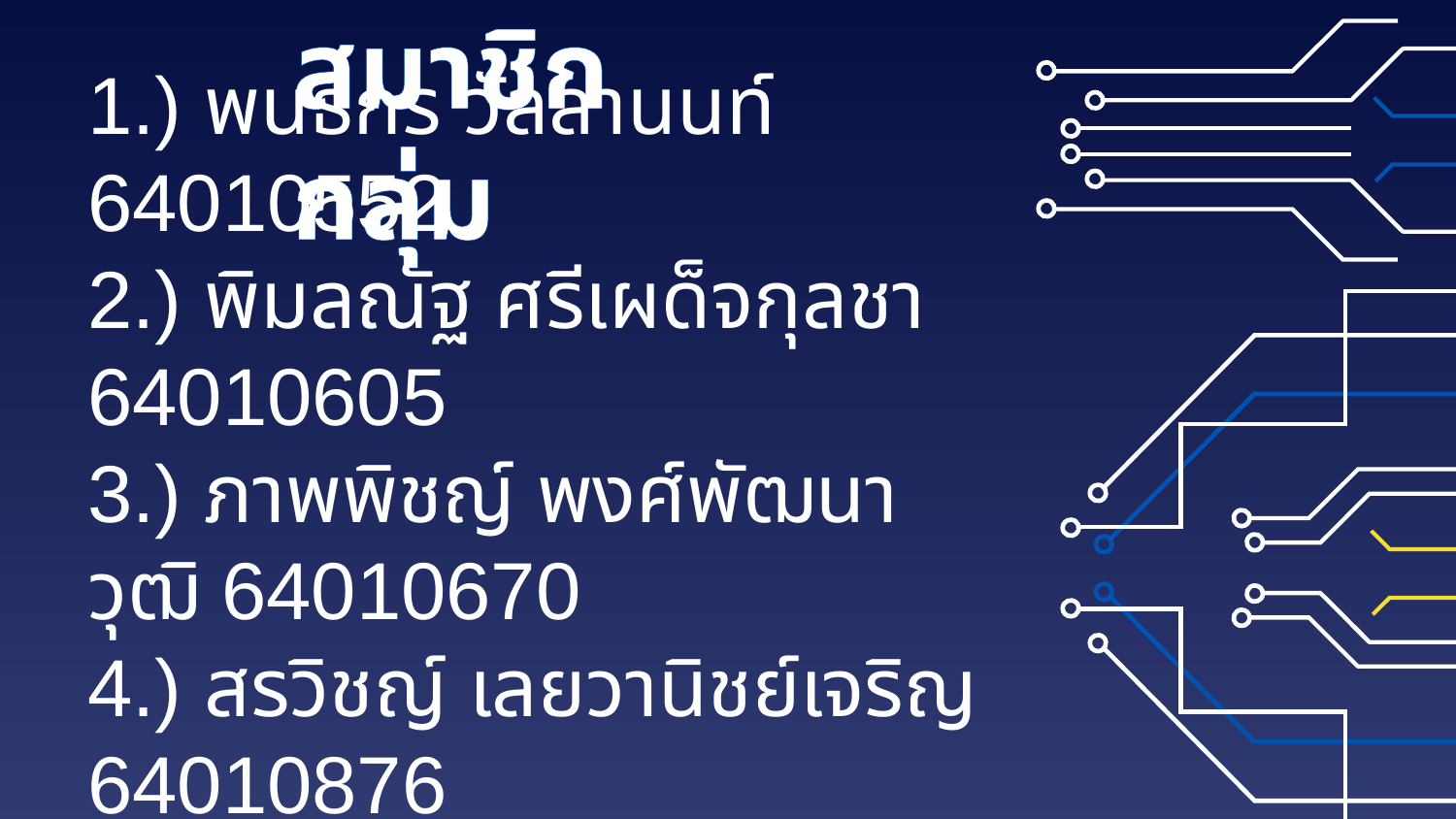

สมาชิกกลุ่ม
1.) พนธกร วัลลานนท์ 64010552
2.) พิมลณัฐ ศรีเผด็จกุลชา 64010605
3.) ภาพพิชญ์ พงศ์พัฒนาวุฒิ 64010670
4.) สรวิชญ์ เลยวานิชย์เจริญ 64010876